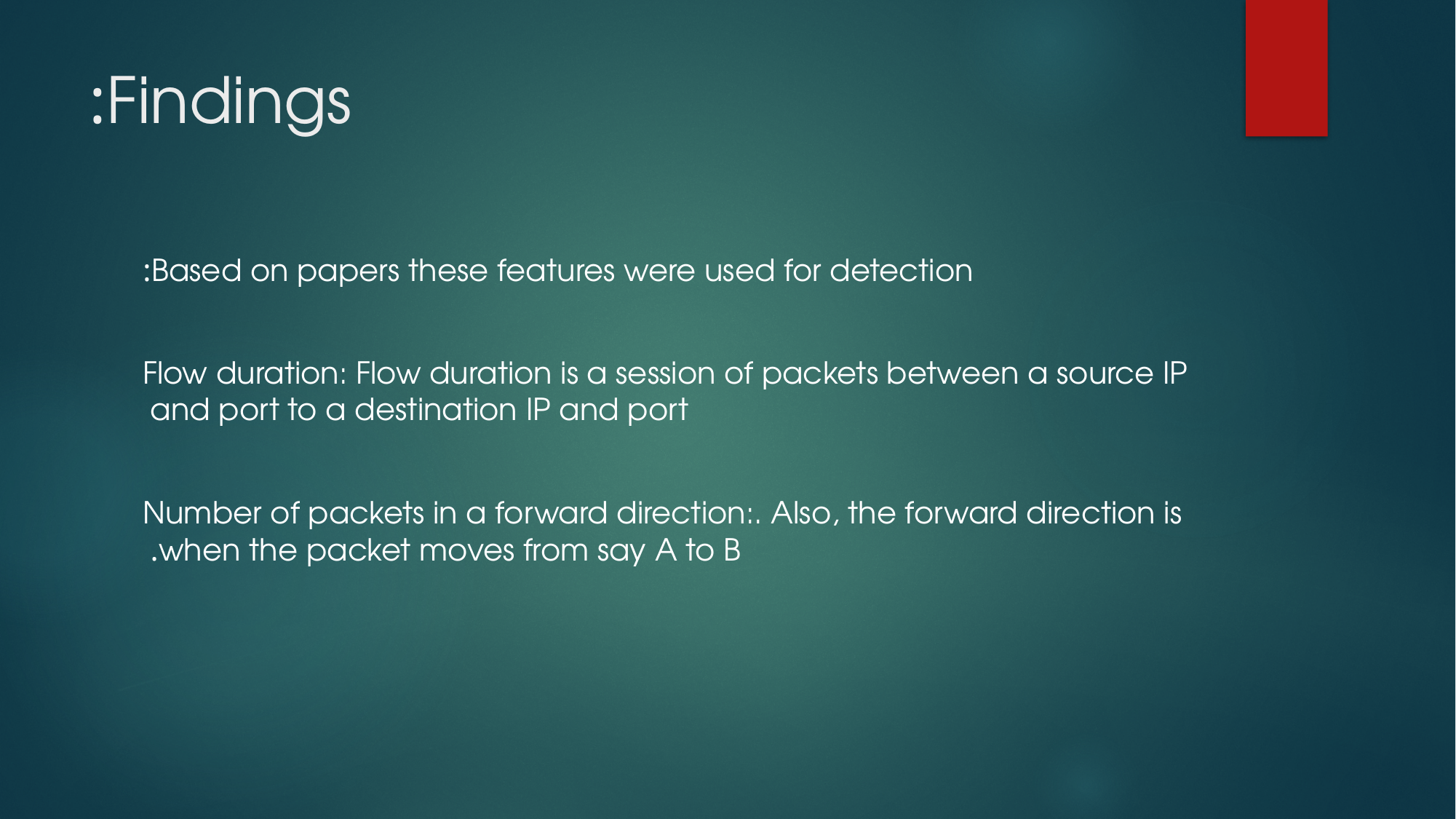

# Findings:
Based on papers these features were used for detection:

Flow duration: Flow duration is a session of packets between a source IP and port to a destination IP and port

Number of packets in a forward direction:. Also, the forward direction is when the packet moves from say A to B.